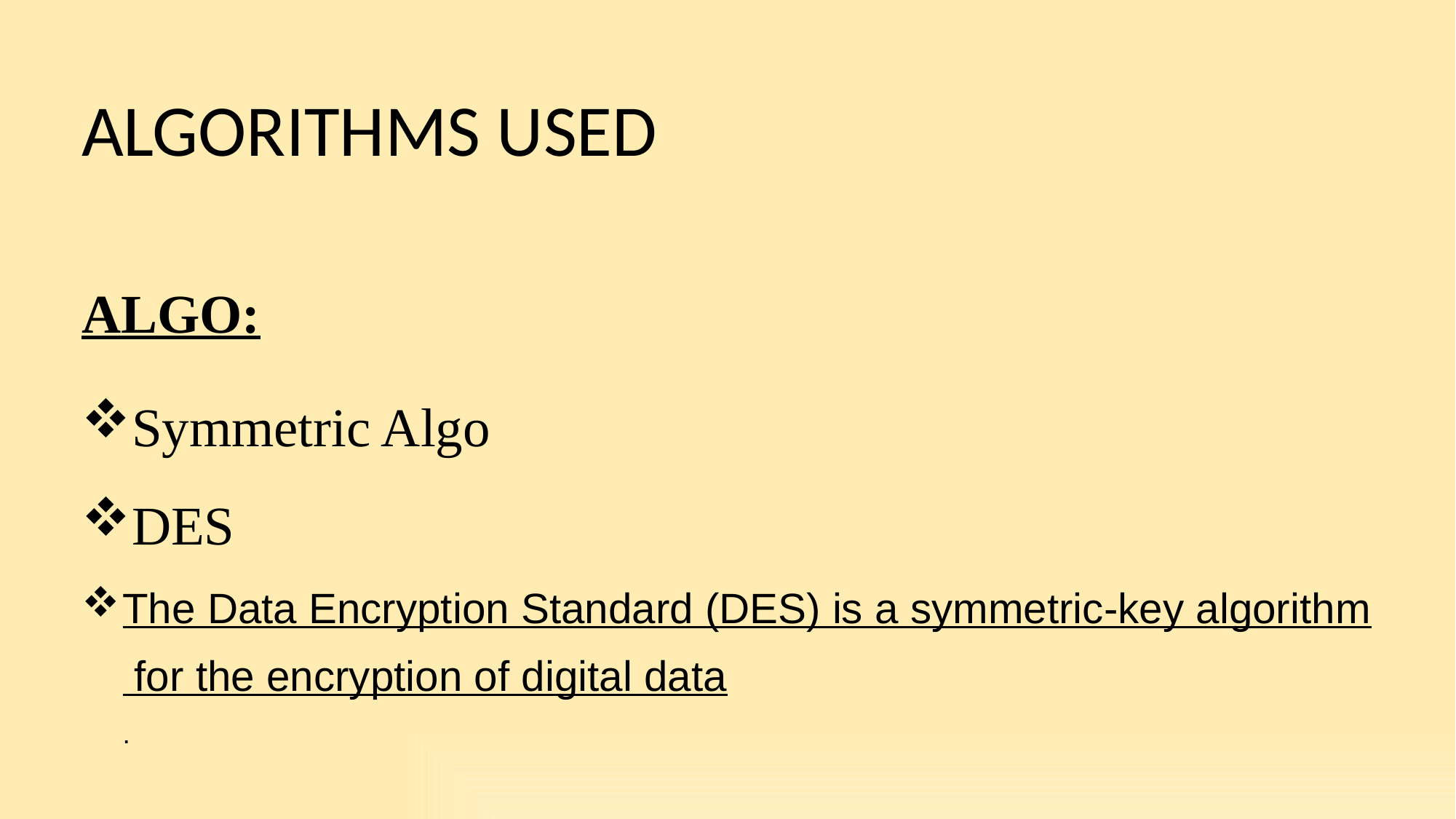

ALGORITHMS USED
ALGO:
Symmetric Algo
DES
The Data Encryption Standard (DES) is a symmetric-key algorithm for the encryption of digital data.